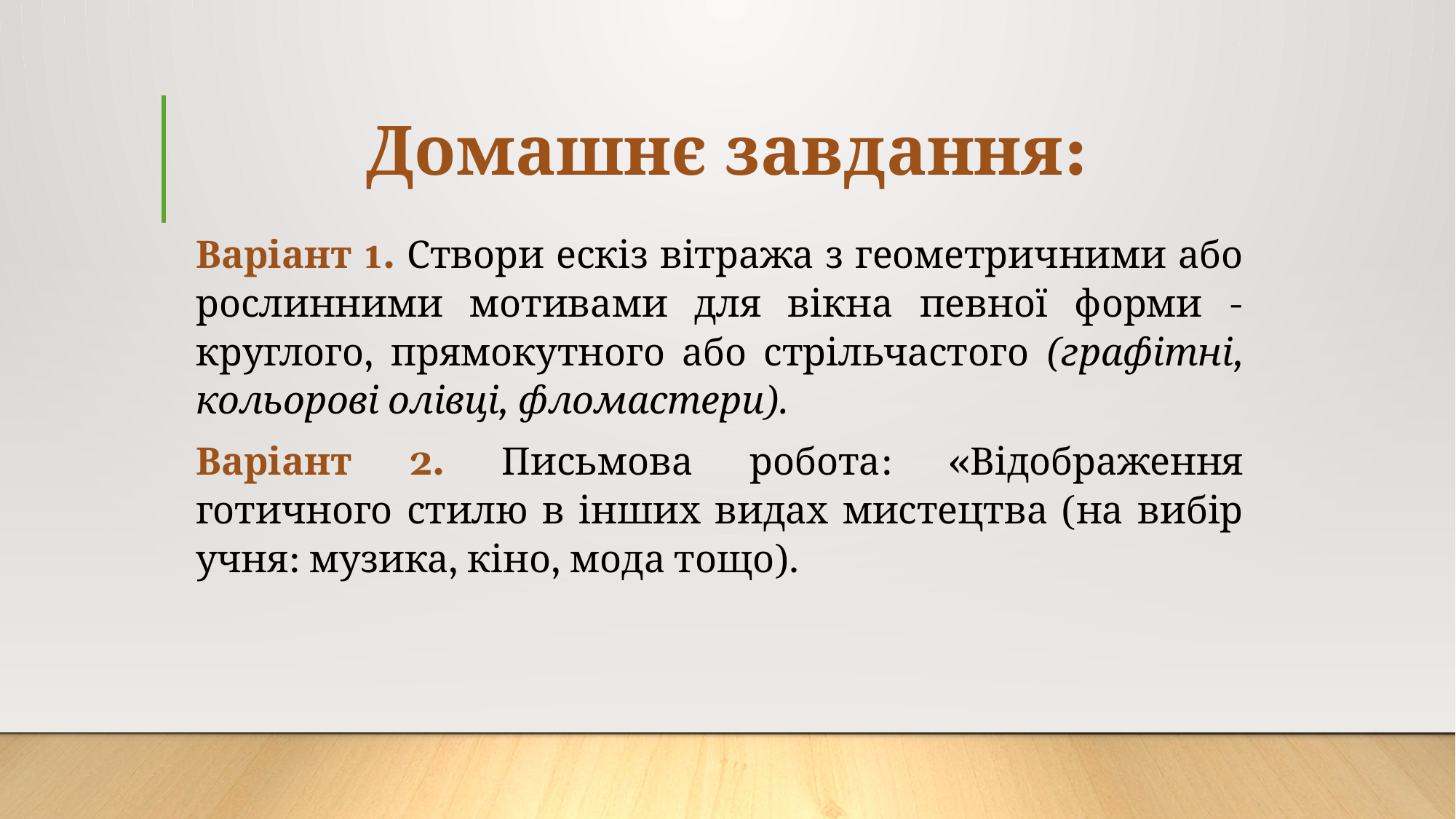

# Домашнє завдання:
Варіант 1. Створи ескіз вітража з геометричними або рослинними мотивами для вікна певної форми - круглого, прямокутного або стрільчастого (графітні, кольорові олівці, фломастери).
Варіант 2. Письмова робота: «Відображення готичного стилю в інших видах мистецтва (на вибір учня: музика, кіно, мода тощо).